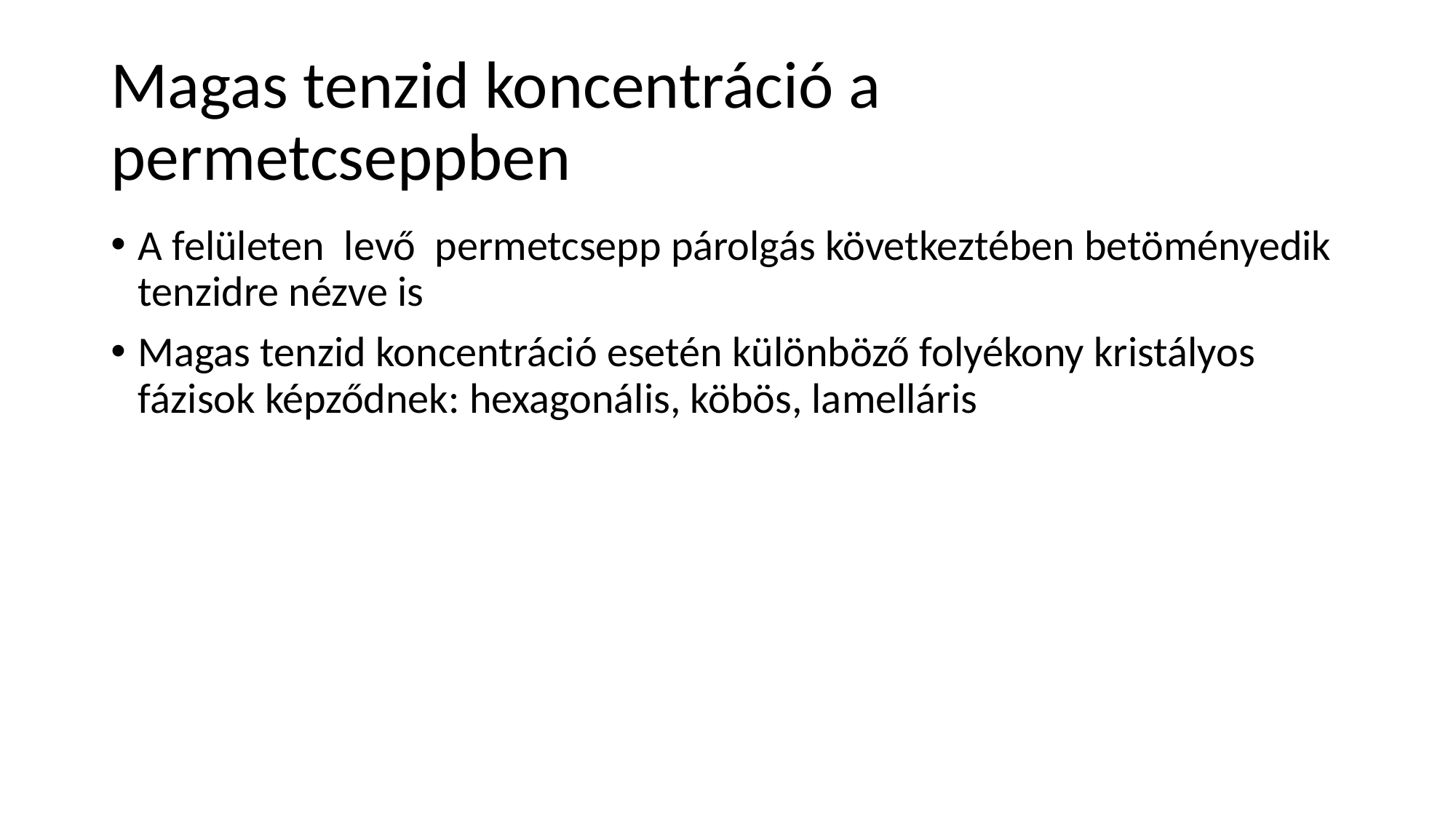

# Magas tenzid koncentráció a permetcseppben
A felületen  levő  permetcsepp párolgás következtében betöményedik tenzidre nézve is
Magas tenzid koncentráció esetén különböző folyékony kristályos fázisok képződnek: hexagonális, köbös, lamelláris